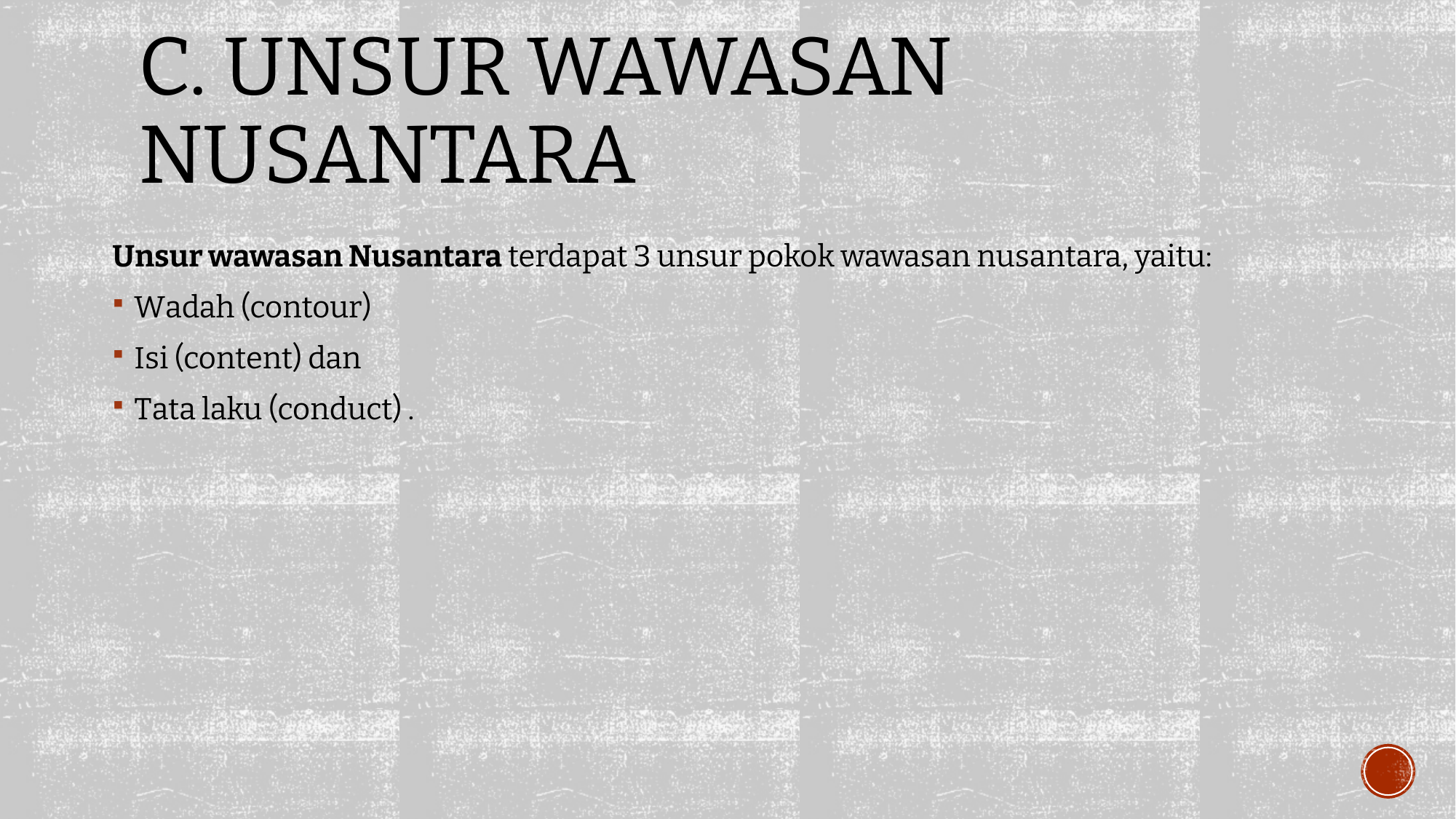

# c. Unsur Wawasan Nusantara
Unsur wawasan Nusantara terdapat 3 unsur pokok wawasan nusantara, yaitu:
Wadah (contour)
Isi (content) dan
Tata laku (conduct) .